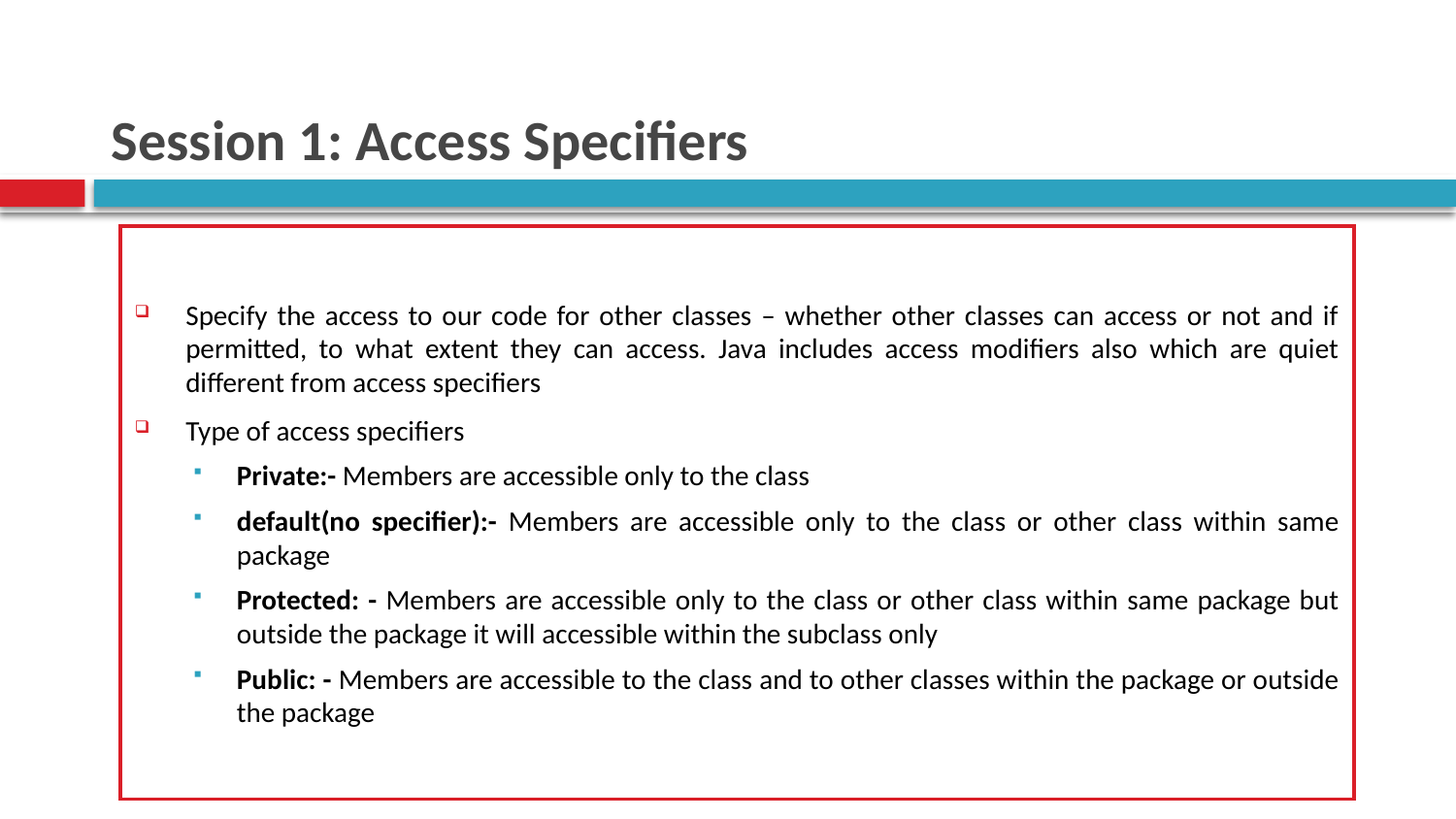

# Session 1: Access Specifiers
Specify the access to our code for other classes – whether other classes can access or not and if permitted, to what extent they can access. Java includes access modifiers also which are quiet different from access specifiers
Type of access specifiers
Private:- Members are accessible only to the class
default(no specifier):- Members are accessible only to the class or other class within same package
Protected: - Members are accessible only to the class or other class within same package but outside the package it will accessible within the subclass only
Public: - Members are accessible to the class and to other classes within the package or outside the package